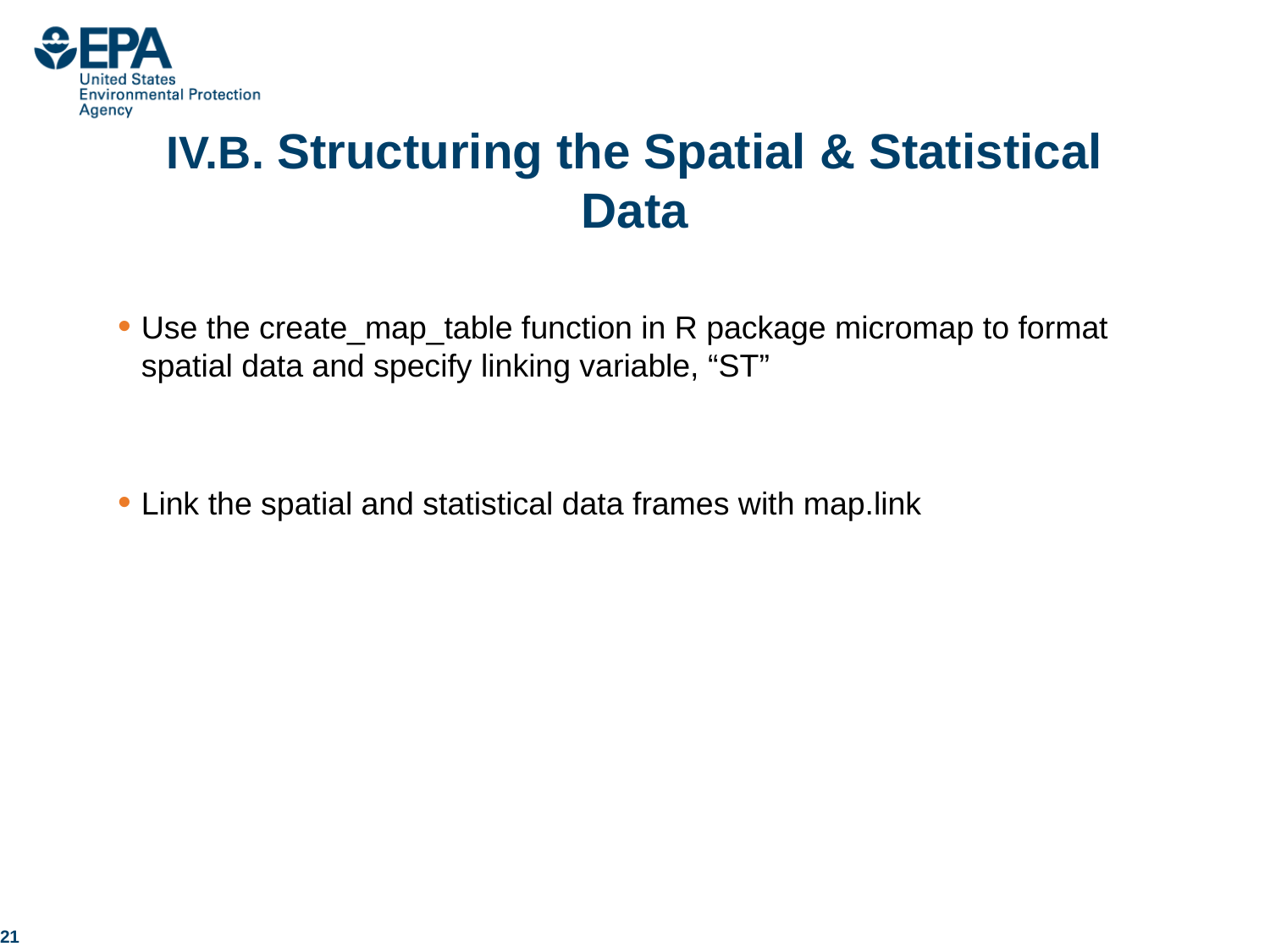

# IV.B. Structuring the Spatial & Statistical Data
Use the create_map_table function in R package micromap to format spatial data and specify linking variable, “ST”

Link the spatial and statistical data frames with map.link

21